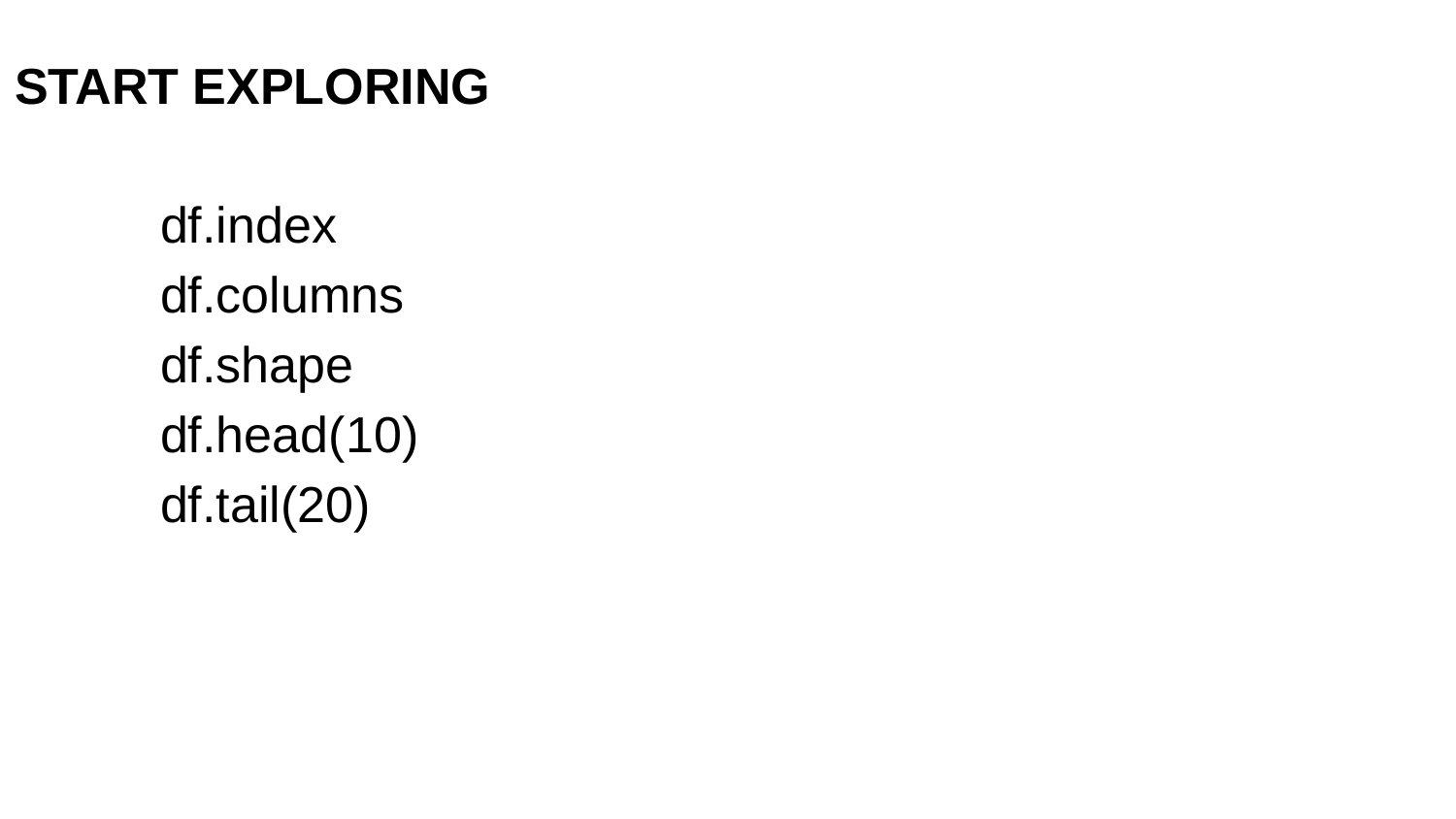

START EXPLORING

	df.index
	df.columns
	df.shape
	df.head(10)
	df.tail(20)